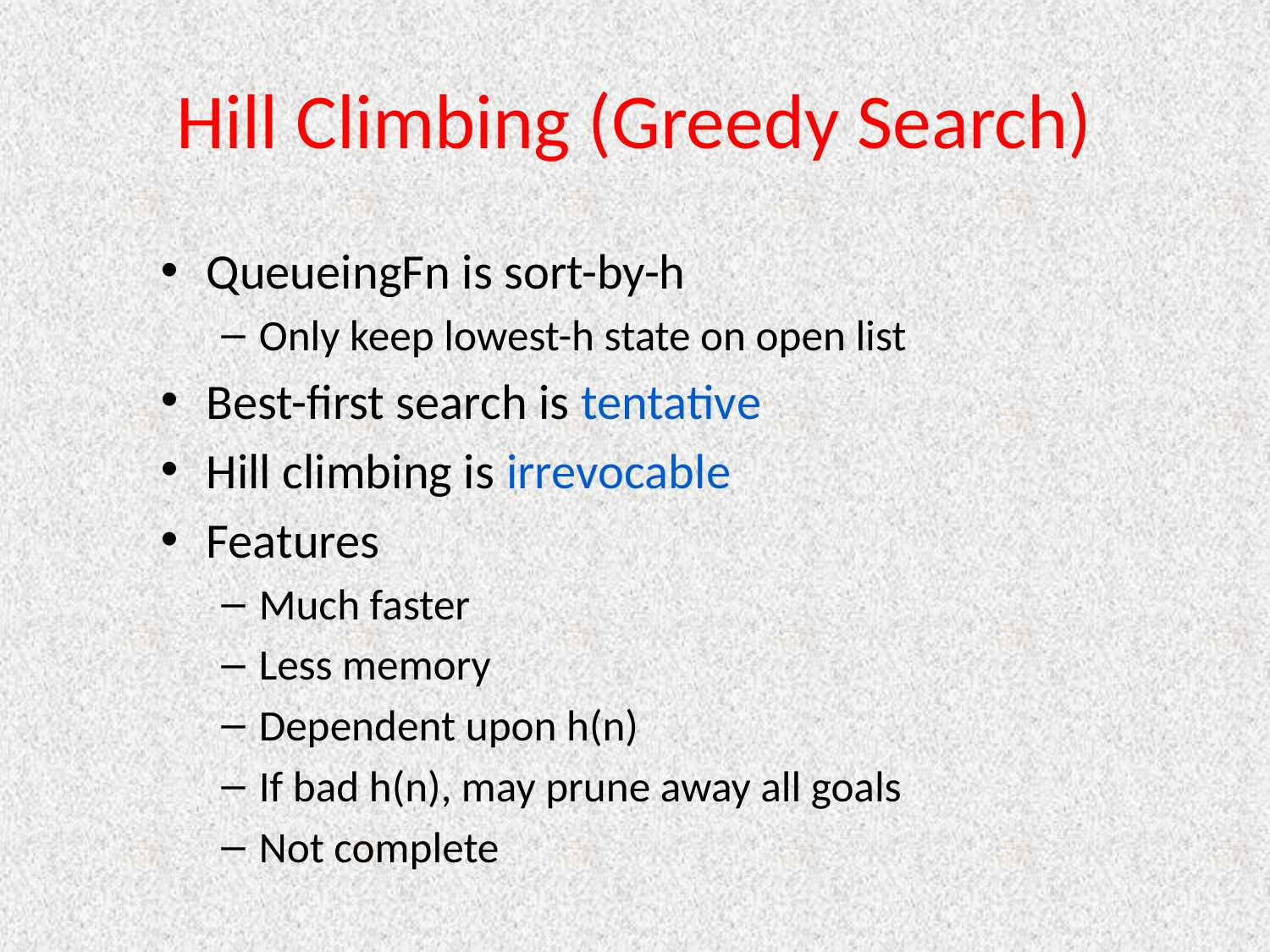

# Hill Climbing (Greedy Search)
QueueingFn is sort-by-h
Only keep lowest-h state on open list
Best-first search is tentative
Hill climbing is irrevocable
Features
Much faster
Less memory
Dependent upon h(n)
If bad h(n), may prune away all goals
Not complete